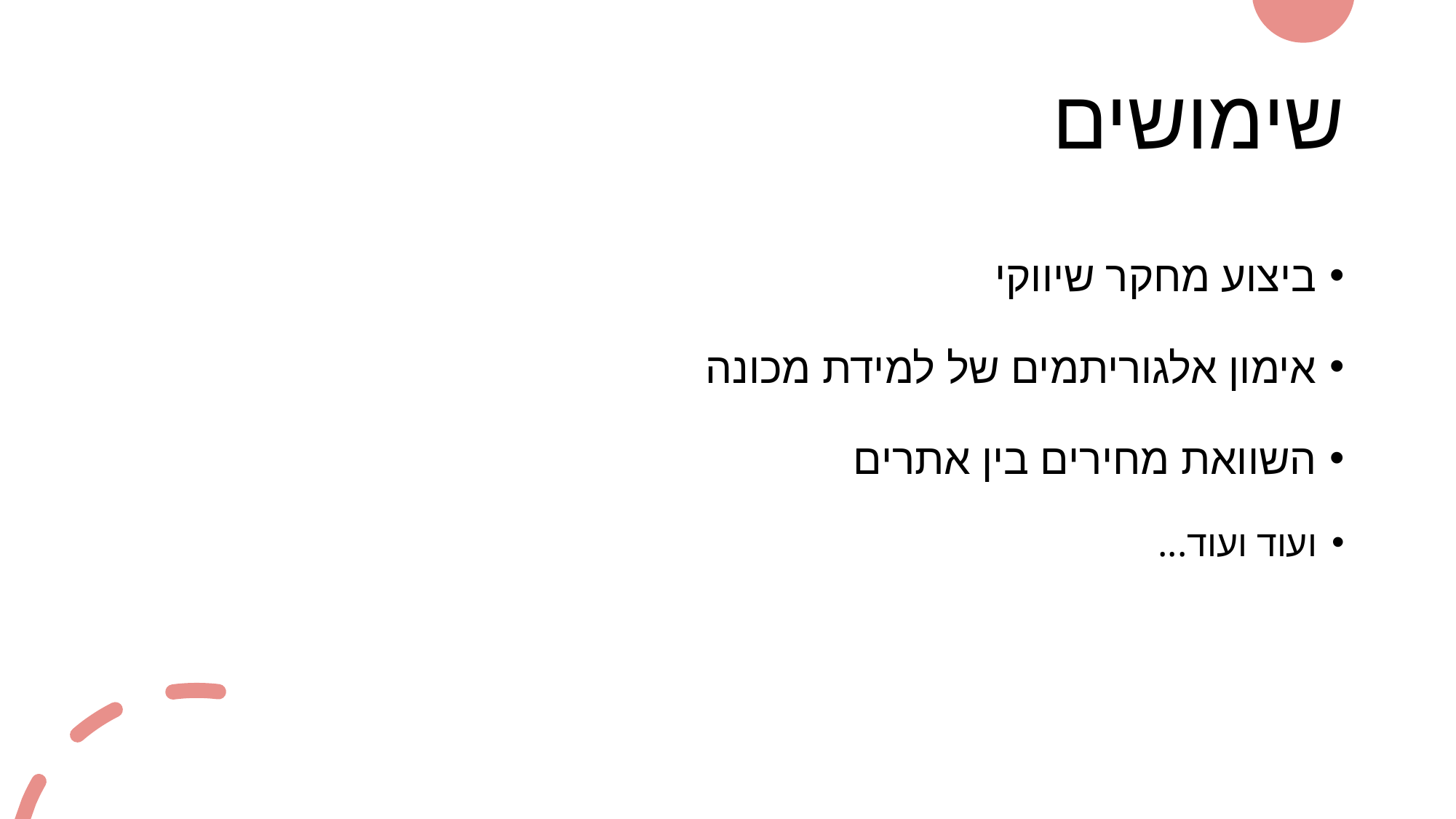

# שימושים
ביצוע מחקר שיווקי
אימון אלגוריתמים של למידת מכונה
השוואת מחירים בין אתרים
ועוד ועוד...